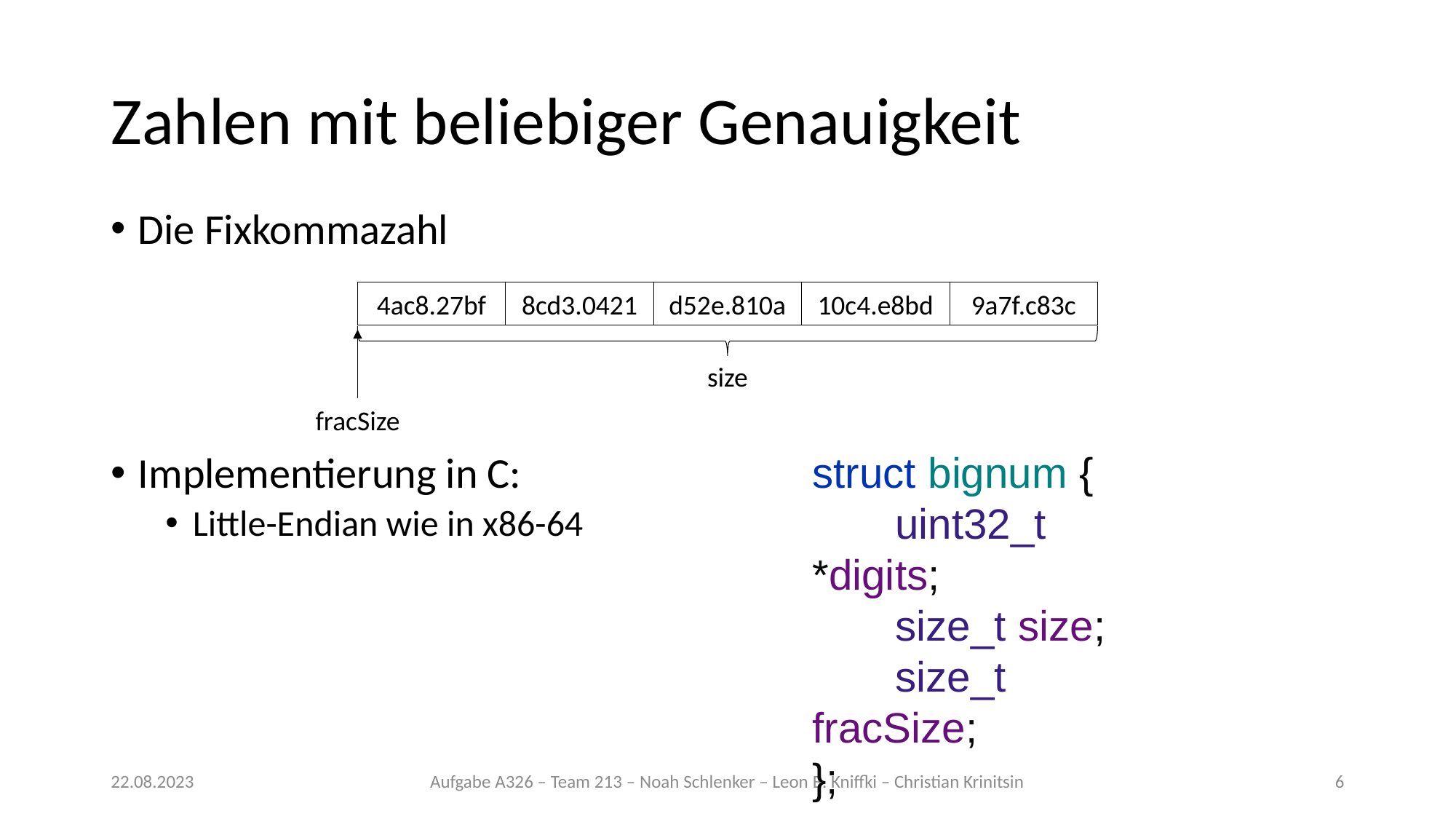

# Zahlen mit beliebiger Genauigkeit
Die Fixkommazahl

Implementierung in C:
Little-Endian wie in x86-64

4ac8.27bf
8cd3.0421
d52e.810a
10c4.e8bd
9a7f.c83c
size
fracSize
struct bignum {
       uint32_t *digits;
       size_t size;
       size_t fracSize;
};
22.08.2023
Aufgabe A326 – Team 213 – Noah Schlenker – Leon B. Kniffki – Christian Krinitsin
6